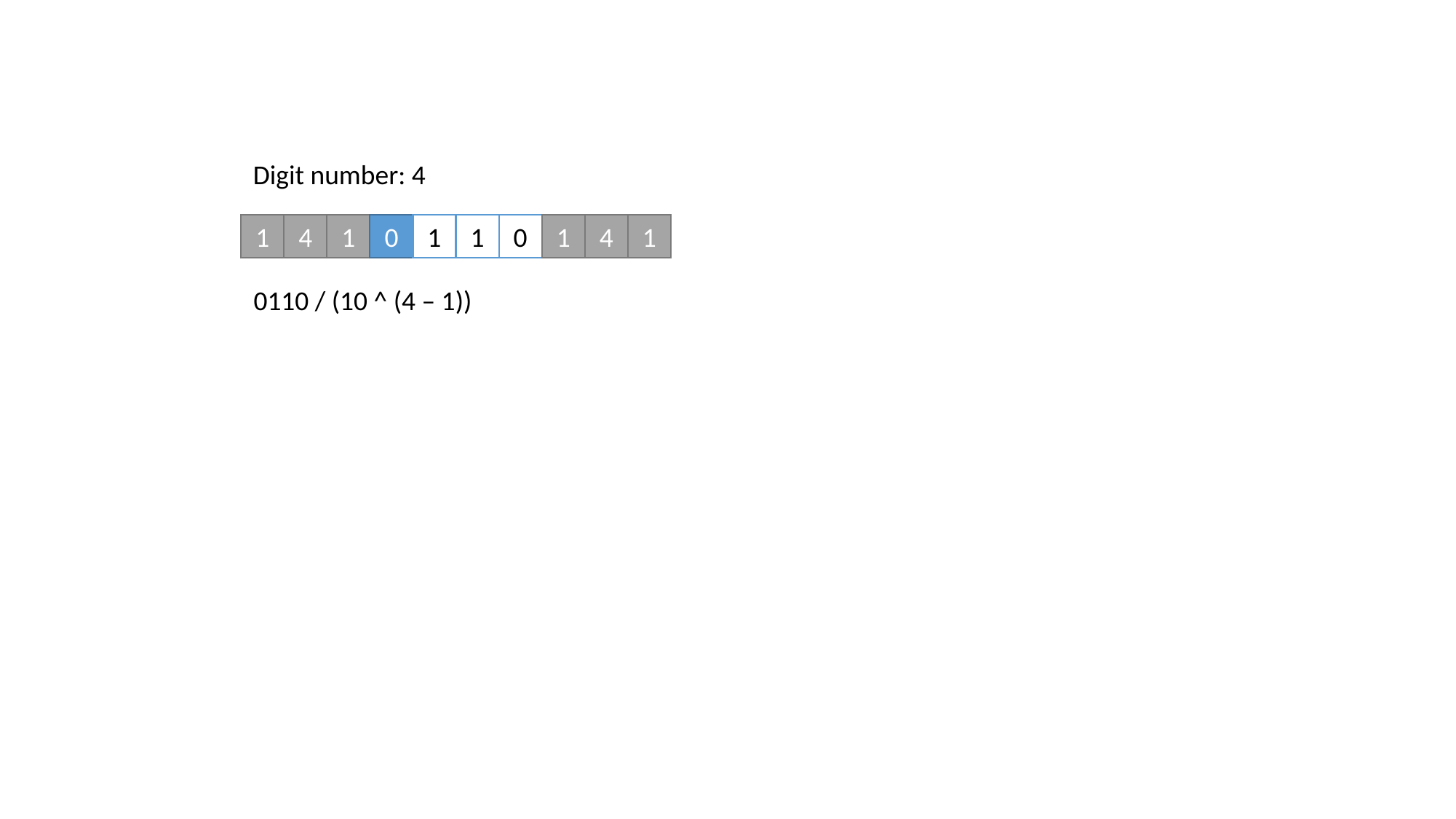

Digit number: 4
0
1
1
4
1
1
0
0
1
1
0
1
4
1
0110 / (10 ^ (4 – 1))